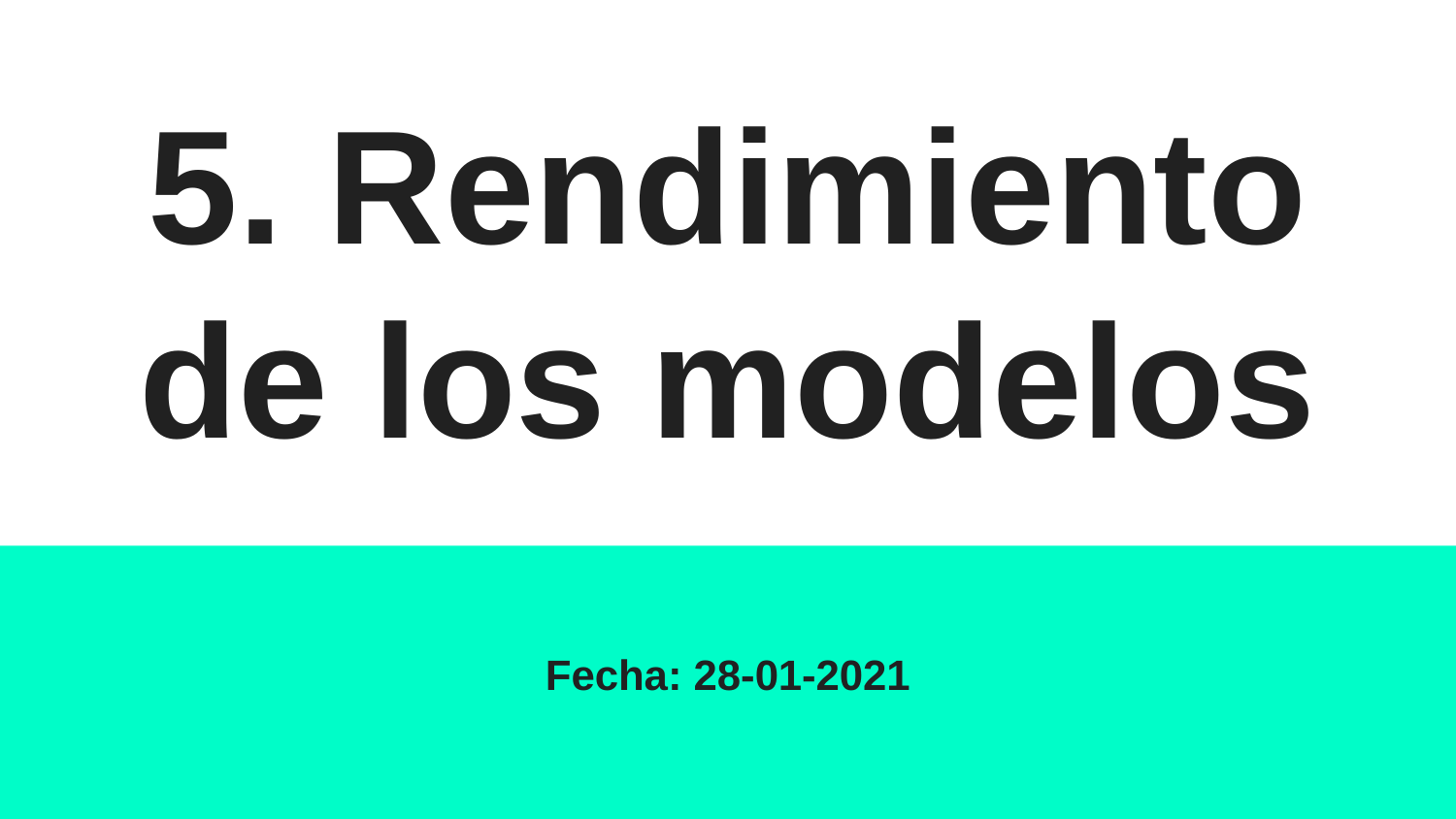

# 5. Rendimiento de los modelos
Fecha: 28-01-2021